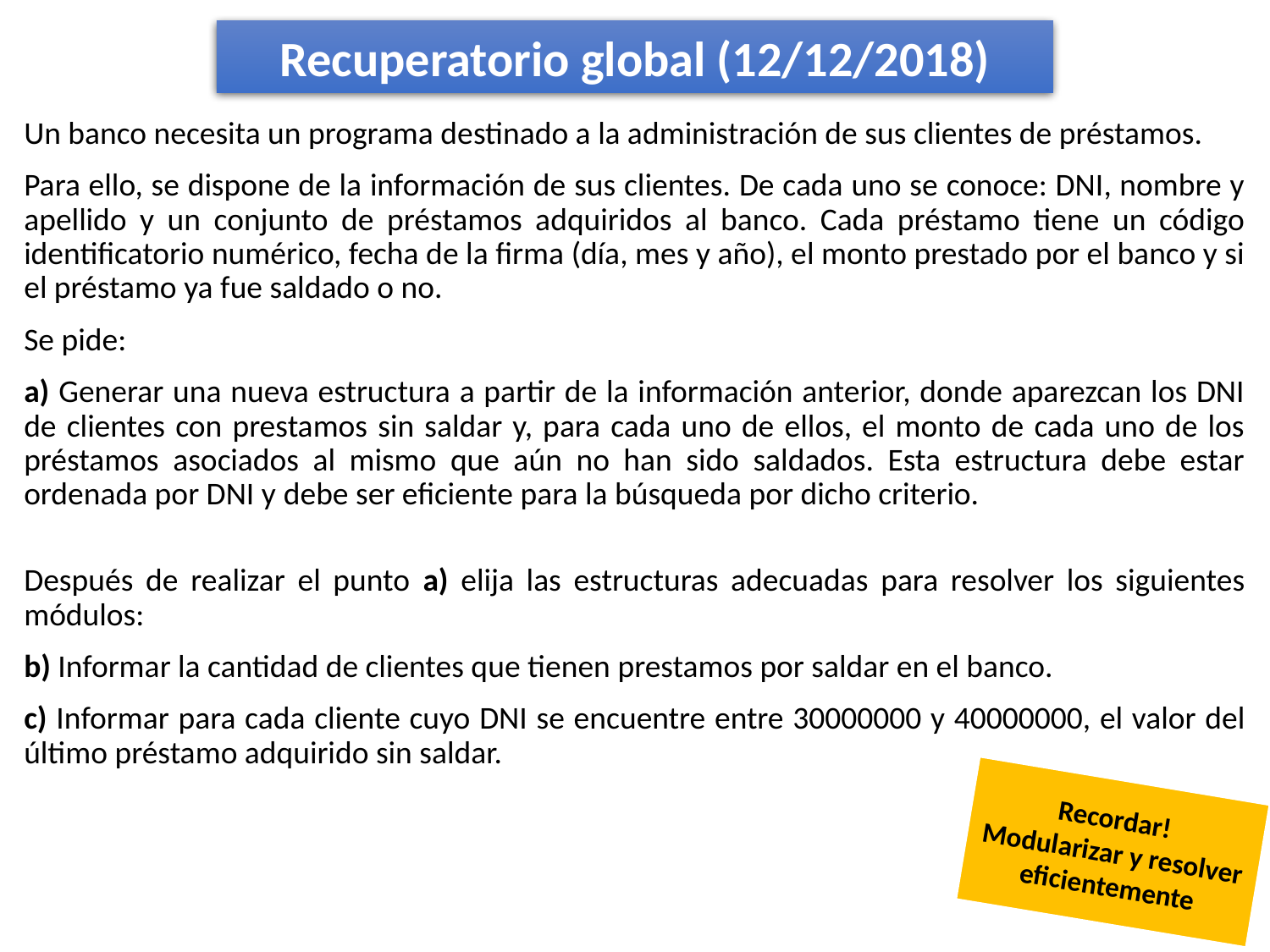

Recuperatorio global (12/12/2018)
Un banco necesita un programa destinado a la administración de sus clientes de préstamos.
Para ello, se dispone de la información de sus clientes. De cada uno se conoce: DNI, nombre y apellido y un conjunto de préstamos adquiridos al banco. Cada préstamo tiene un código identificatorio numérico, fecha de la firma (día, mes y año), el monto prestado por el banco y si el préstamo ya fue saldado o no.
Se pide:
a) Generar una nueva estructura a partir de la información anterior, donde aparezcan los DNI de clientes con prestamos sin saldar y, para cada uno de ellos, el monto de cada uno de los préstamos asociados al mismo que aún no han sido saldados. Esta estructura debe estar ordenada por DNI y debe ser eficiente para la búsqueda por dicho criterio.
Después de realizar el punto a) elija las estructuras adecuadas para resolver los siguientes módulos:
b) Informar la cantidad de clientes que tienen prestamos por saldar en el banco.
c) Informar para cada cliente cuyo DNI se encuentre entre 30000000 y 40000000, el valor del último préstamo adquirido sin saldar.
Recordar!
Modularizar y resolver eficientemente